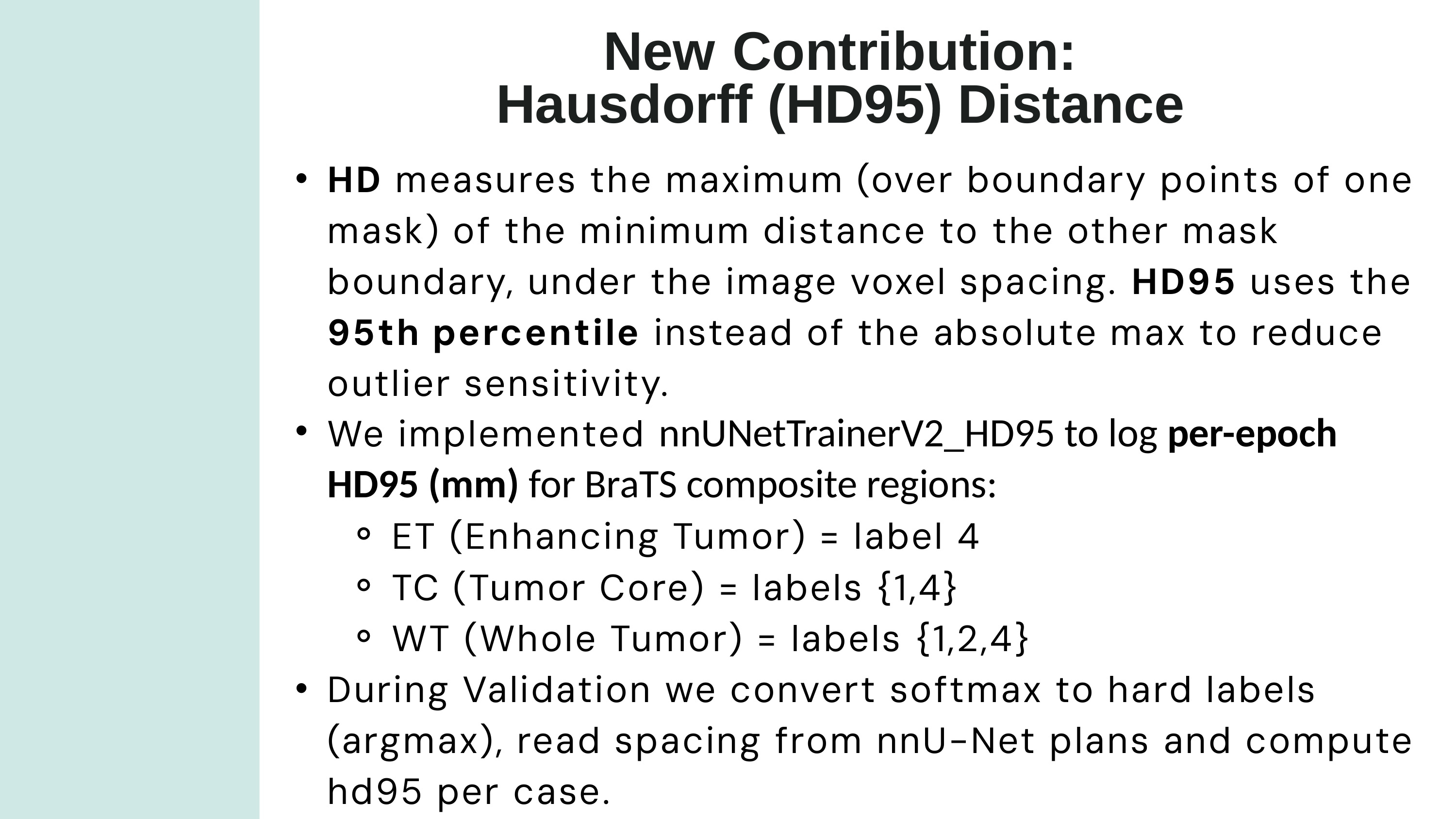

New Contribution:
Hausdorff (HD95) Distance
HD measures the maximum (over boundary points of one mask) of the minimum distance to the other mask boundary, under the image voxel spacing. HD95 uses the 95th percentile instead of the absolute max to reduce outlier sensitivity.
We implemented nnUNetTrainerV2_HD95 to log per-epoch HD95 (mm) for BraTS composite regions:
ET (Enhancing Tumor) = label 4
TC (Tumor Core) = labels {1,4}
WT (Whole Tumor) = labels {1,2,4}
During Validation we convert softmax to hard labels (argmax), read spacing from nnU-Net plans and compute hd95 per case.